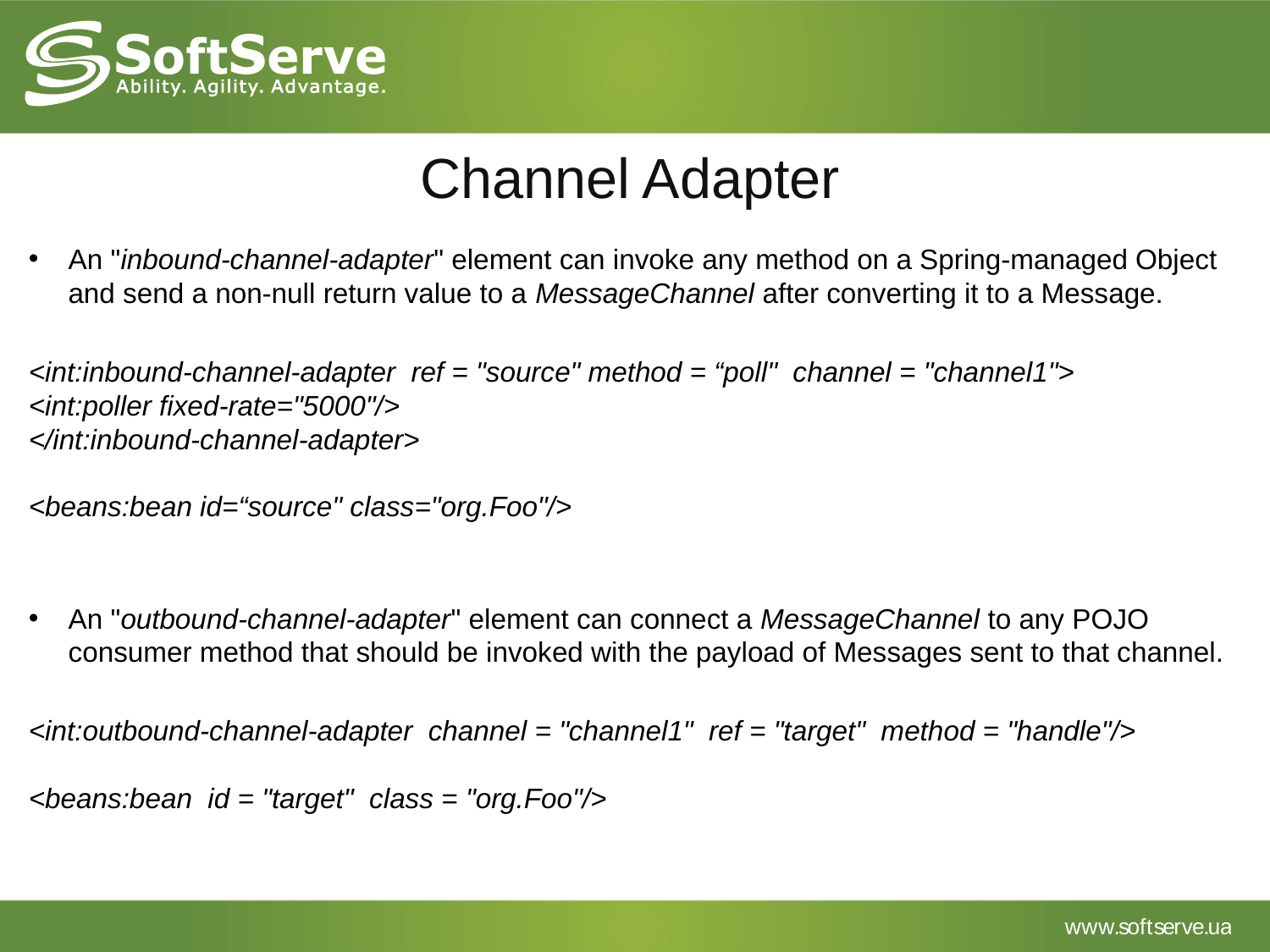

Channel Adapter
An "inbound-channel-adapter" element can invoke any method on a Spring-managed Object and send a non-null return value to a MessageChannel after converting it to a Message.
<int:inbound-channel-adapter  ref = "source" method = “poll"  channel = "channel1"> 	<int:poller fixed-rate="5000"/>
</int:inbound-channel-adapter>
<beans:bean id=“source" class="org.Foo"/>
An "outbound-channel-adapter" element can connect a MessageChannel to any POJO consumer method that should be invoked with the payload of Messages sent to that channel.
<int:outbound-channel-adapter  channel = "channel1"  ref = "target"  method = "handle"/>
<beans:bean  id = "target"  class = "org.Foo"/>